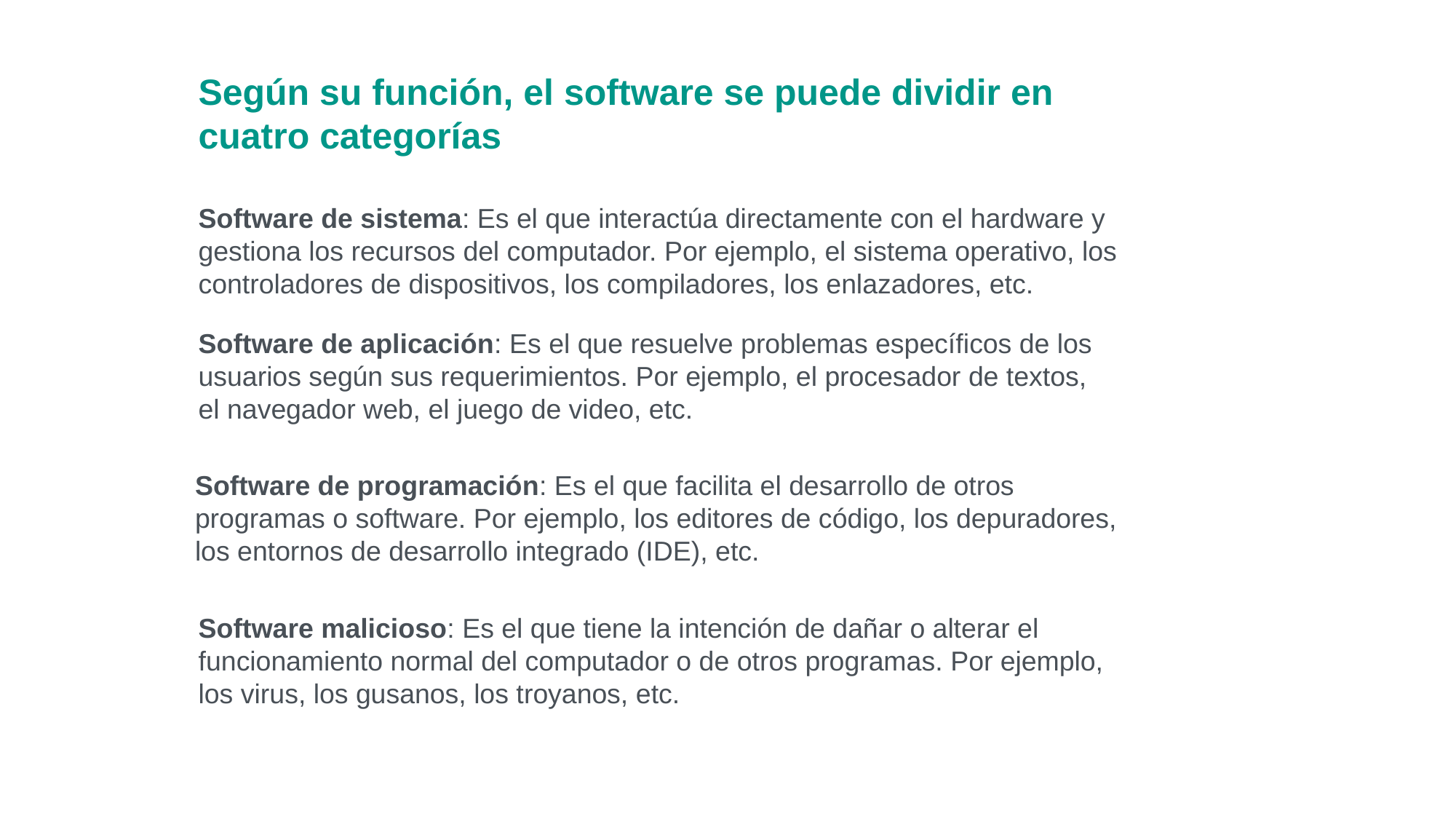

Según su función, el software se puede dividir en cuatro categorías
Software de sistema: Es el que interactúa directamente con el hardware y gestiona los recursos del computador. Por ejemplo, el sistema operativo, los controladores de dispositivos, los compiladores, los enlazadores, etc.
Software de aplicación: Es el que resuelve problemas específicos de los usuarios según sus requerimientos. Por ejemplo, el procesador de textos, el navegador web, el juego de video, etc.
Software de programación: Es el que facilita el desarrollo de otros programas o software. Por ejemplo, los editores de código, los depuradores, los entornos de desarrollo integrado (IDE), etc.
Software malicioso: Es el que tiene la intención de dañar o alterar el funcionamiento normal del computador o de otros programas. Por ejemplo, los virus, los gusanos, los troyanos, etc.